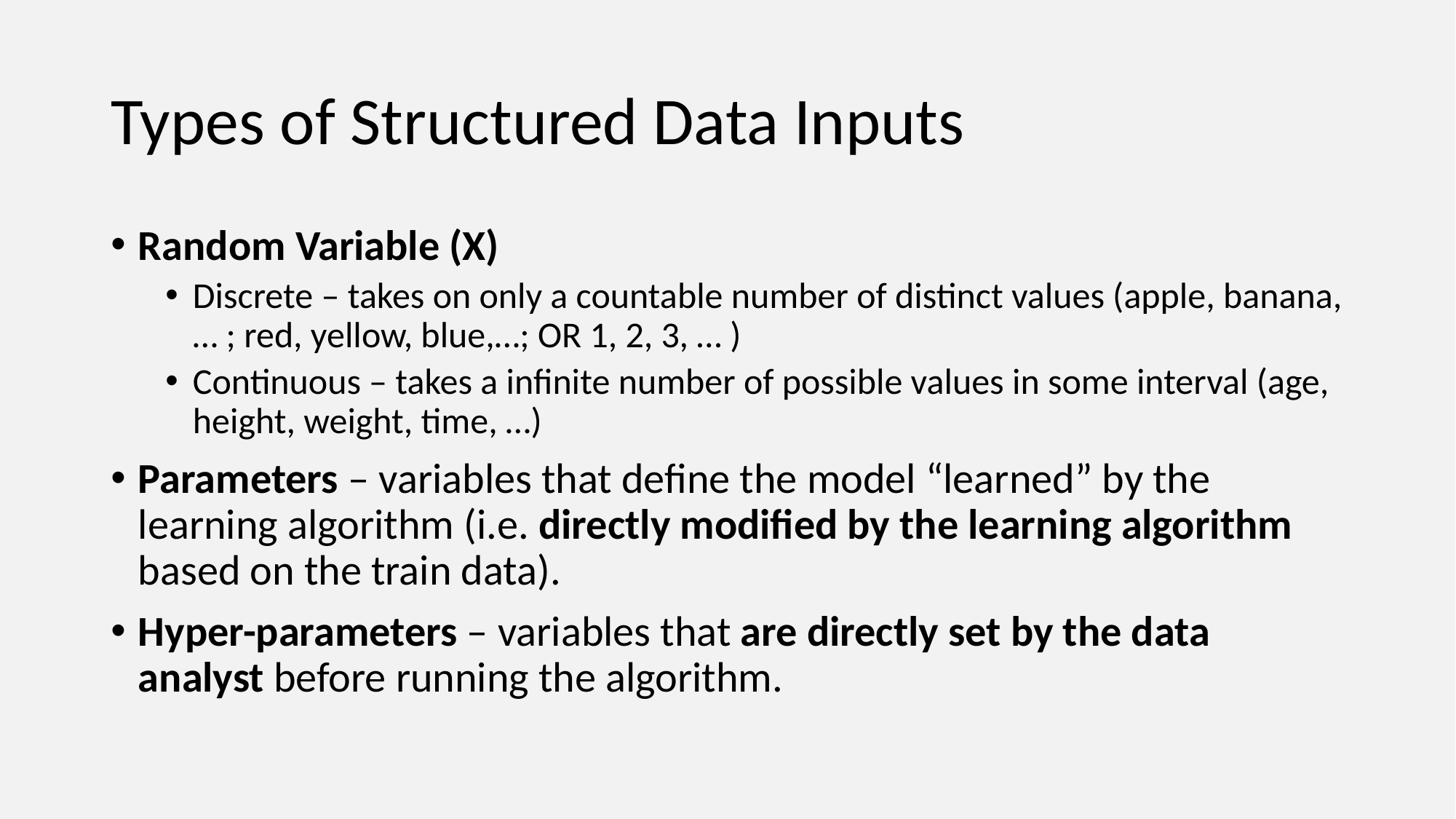

# Types of Structured Data Inputs
Random Variable (X)
Discrete – takes on only a countable number of distinct values (apple, banana,… ; red, yellow, blue,…; OR 1, 2, 3, … )
Continuous – takes a infinite number of possible values in some interval (age, height, weight, time, …)
Parameters – variables that define the model “learned” by the learning algorithm (i.e. directly modified by the learning algorithm based on the train data).
Hyper-parameters – variables that are directly set by the data analyst before running the algorithm.